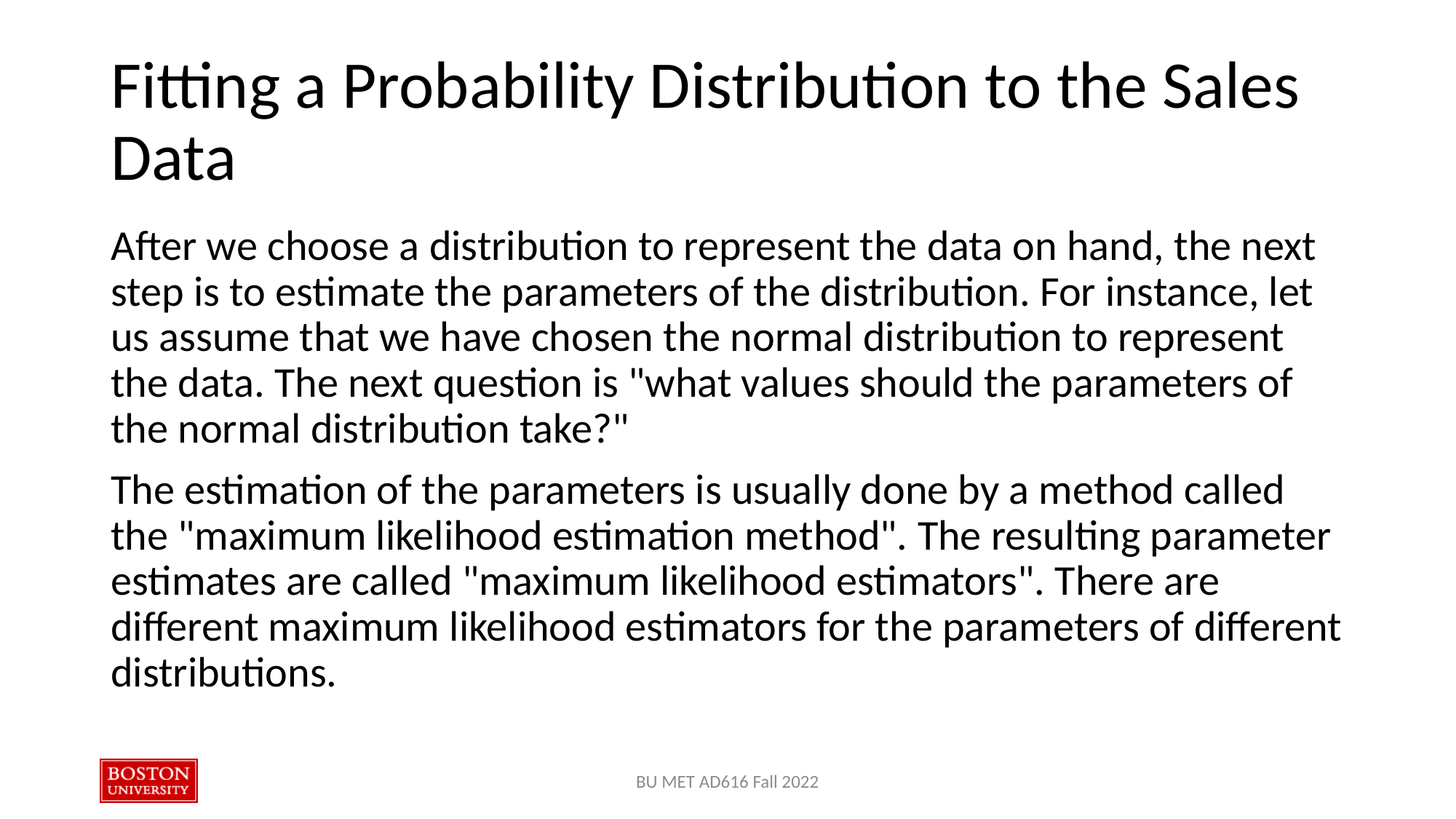

# Fitting a Probability Distribution to the Sales Data
After we choose a distribution to represent the data on hand, the next step is to estimate the parameters of the distribution. For instance, let us assume that we have chosen the normal distribution to represent the data. The next question is "what values should the parameters of the normal distribution take?"
The estimation of the parameters is usually done by a method called the "maximum likelihood estimation method". The resulting parameter estimates are called "maximum likelihood estimators". There are different maximum likelihood estimators for the parameters of different distributions.

BU MET AD616 Fall 2022